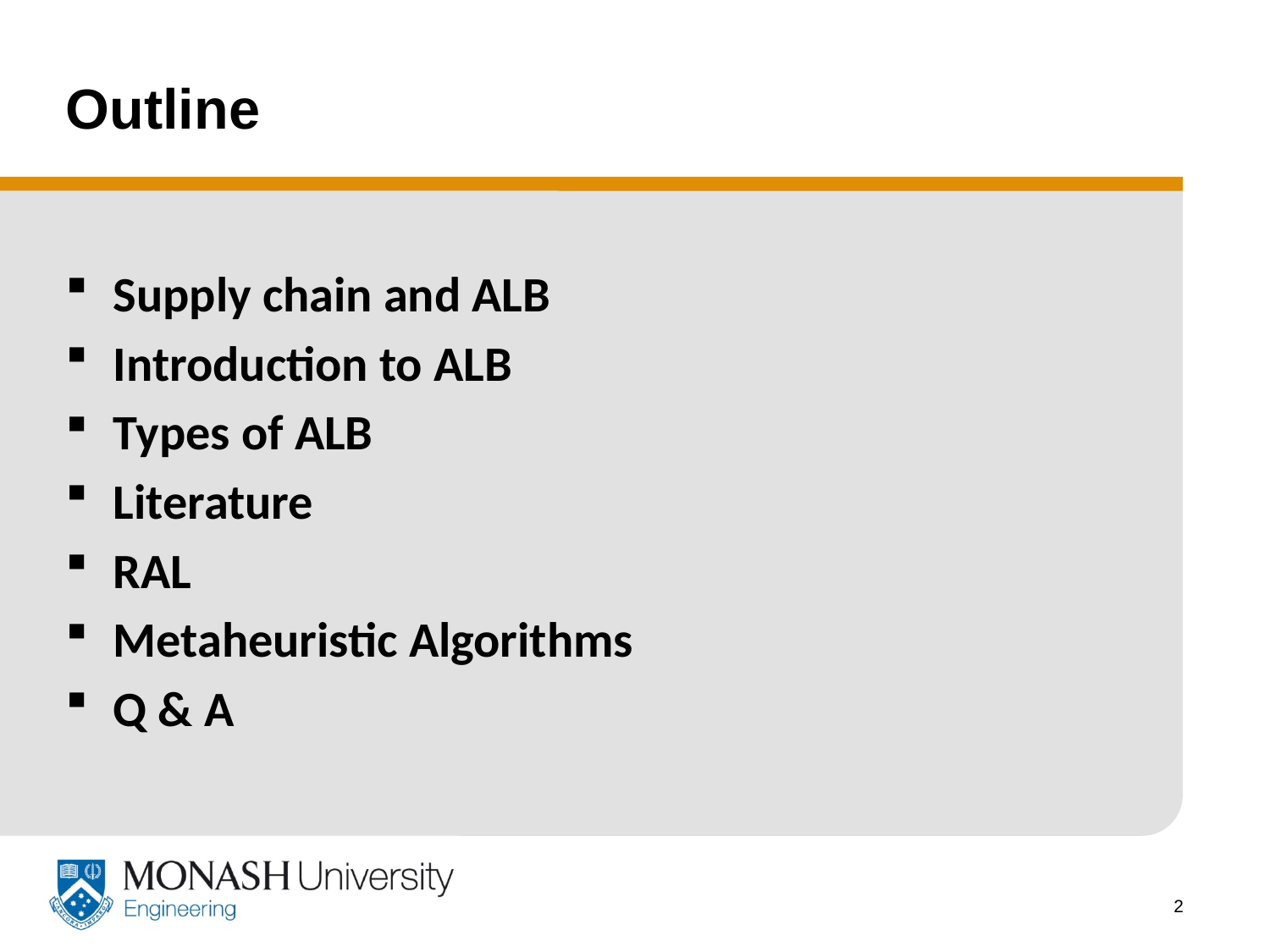

# Outline
Supply chain and ALB
Introduction to ALB
Types of ALB
Literature
RAL
Metaheuristic Algorithms
Q & A